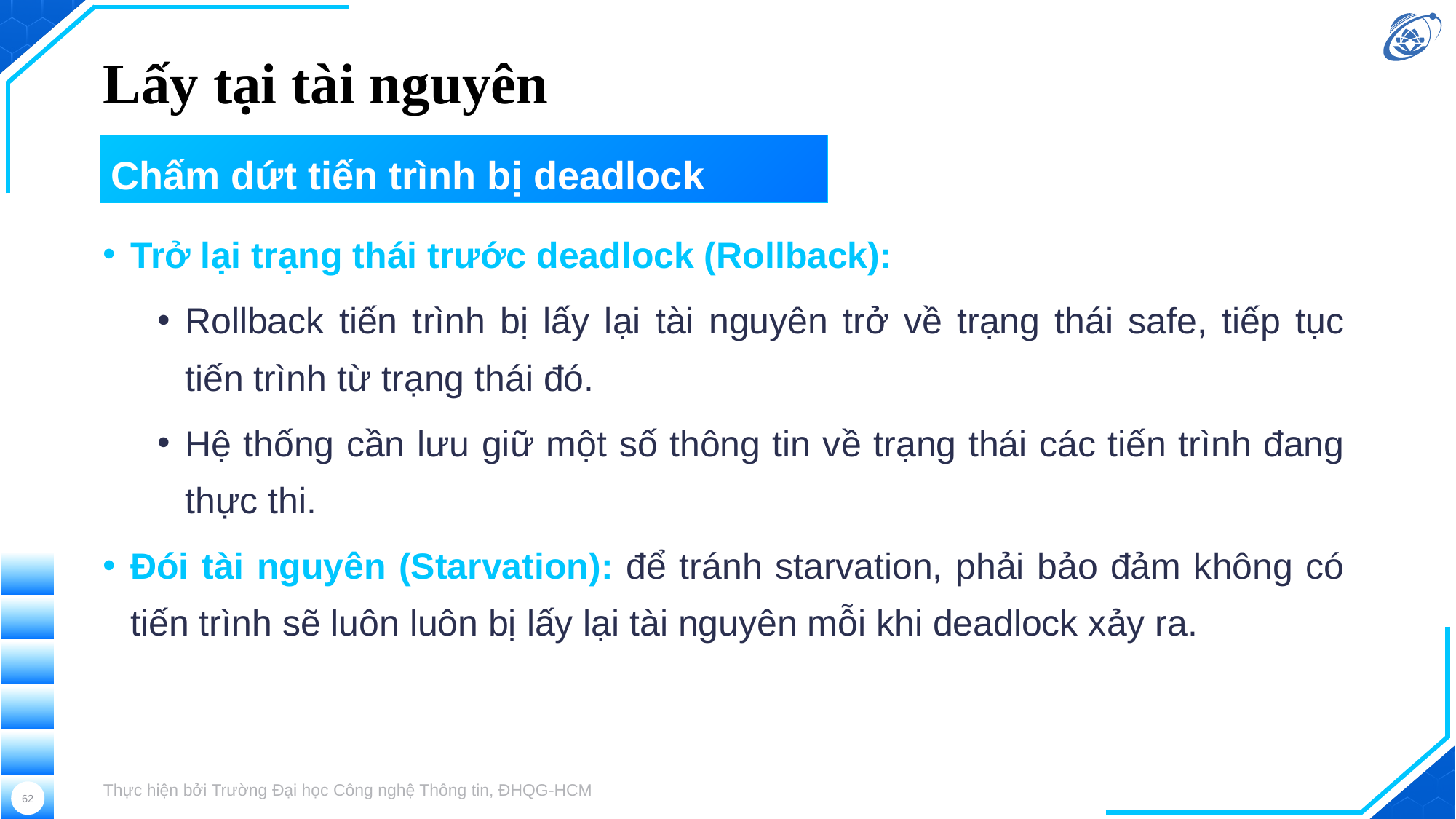

# Lấy tại tài nguyên
Chấm dứt tiến trình bị deadlock
Trở lại trạng thái trước deadlock (Rollback):
Rollback tiến trình bị lấy lại tài nguyên trở về trạng thái safe, tiếp tục tiến trình từ trạng thái đó.
Hệ thống cần lưu giữ một số thông tin về trạng thái các tiến trình đang thực thi.
Đói tài nguyên (Starvation): để tránh starvation, phải bảo đảm không có tiến trình sẽ luôn luôn bị lấy lại tài nguyên mỗi khi deadlock xảy ra.
Thực hiện bởi Trường Đại học Công nghệ Thông tin, ĐHQG-HCM
62